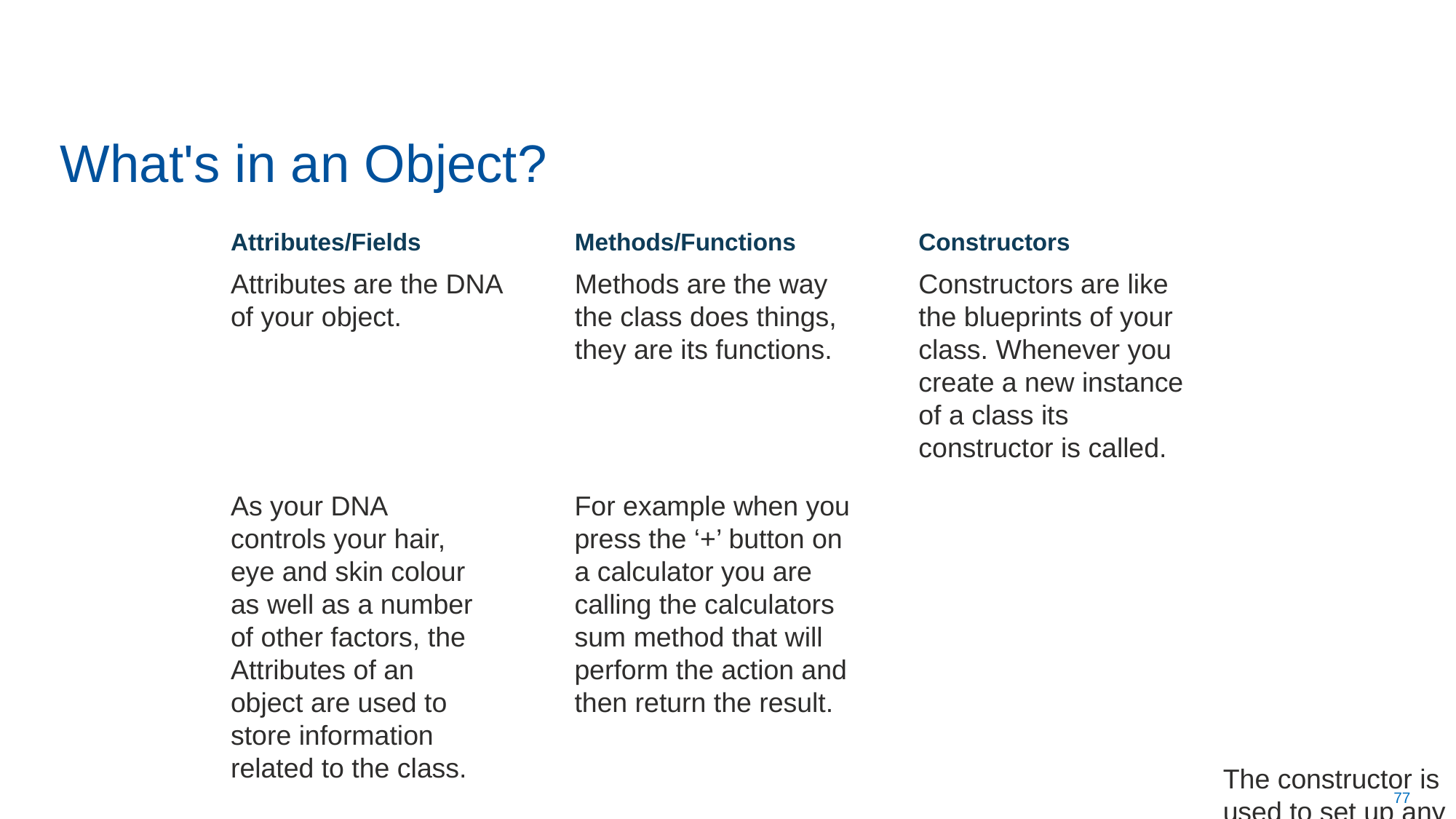

What's in an Object?
Attributes/Fields
Methods/Functions
Constructors
Attributes are the DNA of your object.

Methods are the way the class does things, they are its functions.

Constructors are like the blueprints of your class. Whenever you create a new instance of a class its constructor is called.

As your DNA controls your hair, eye and skin colour as well as a number of other factors, the Attributes of an object are used to store information related to the class.
For example when you press the ‘+’ button on a calculator you are calling the calculators sum method that will perform the action and then return the result.
The constructor is used to set up any attributes that are required to be set up either with default values or with values that are passed in.